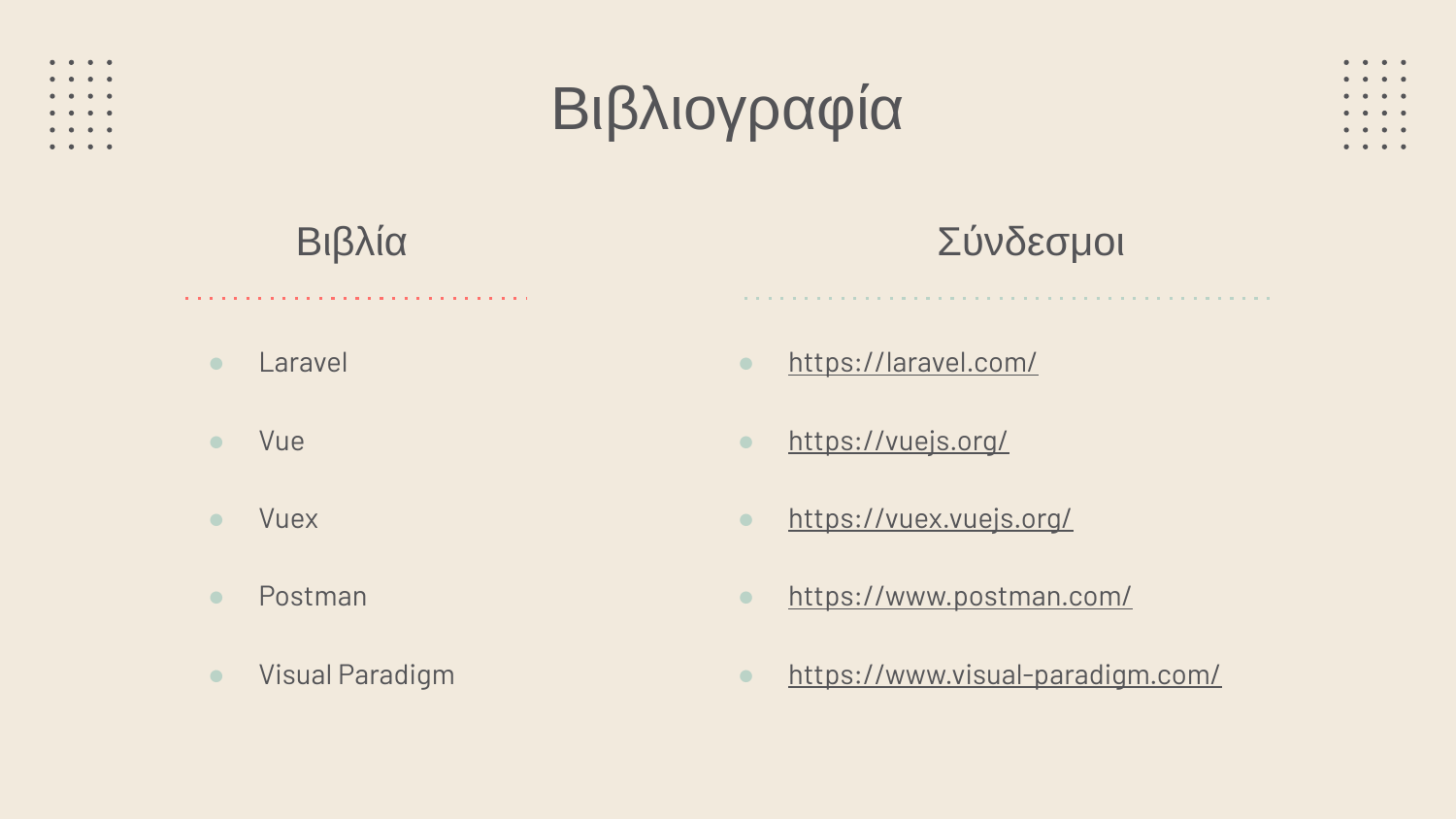

# Βιβλιογραφία
Βιβλία
Σύνδεσμοι
Laravel

Vue

Vuex

Postman

Visual Paradigm
https://laravel.com/

https://vuejs.org/

https://vuex.vuejs.org/

https://www.postman.com/

https://www.visual-paradigm.com/